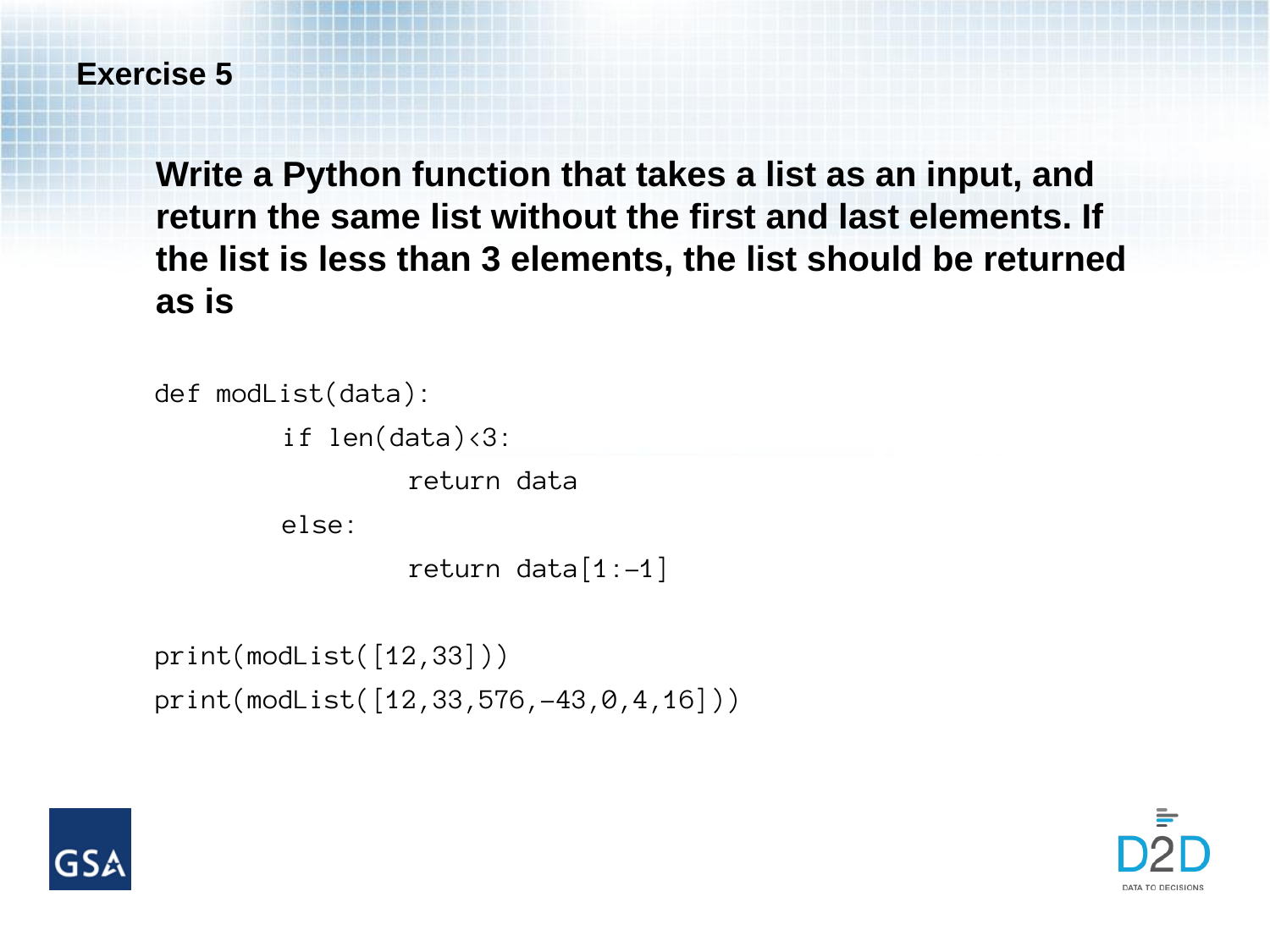

# Exercise 5
Write a Python function that takes a list as an input, and return the same list without the first and last elements. If the list is less than 3 elements, the list should be returned as is

def modList(data):
 	if len(data)<3:
		return data
	else:
		return data[1:-1]

print(modList([12,33]))
print(modList([12,33,576,-43,0,4,16]))